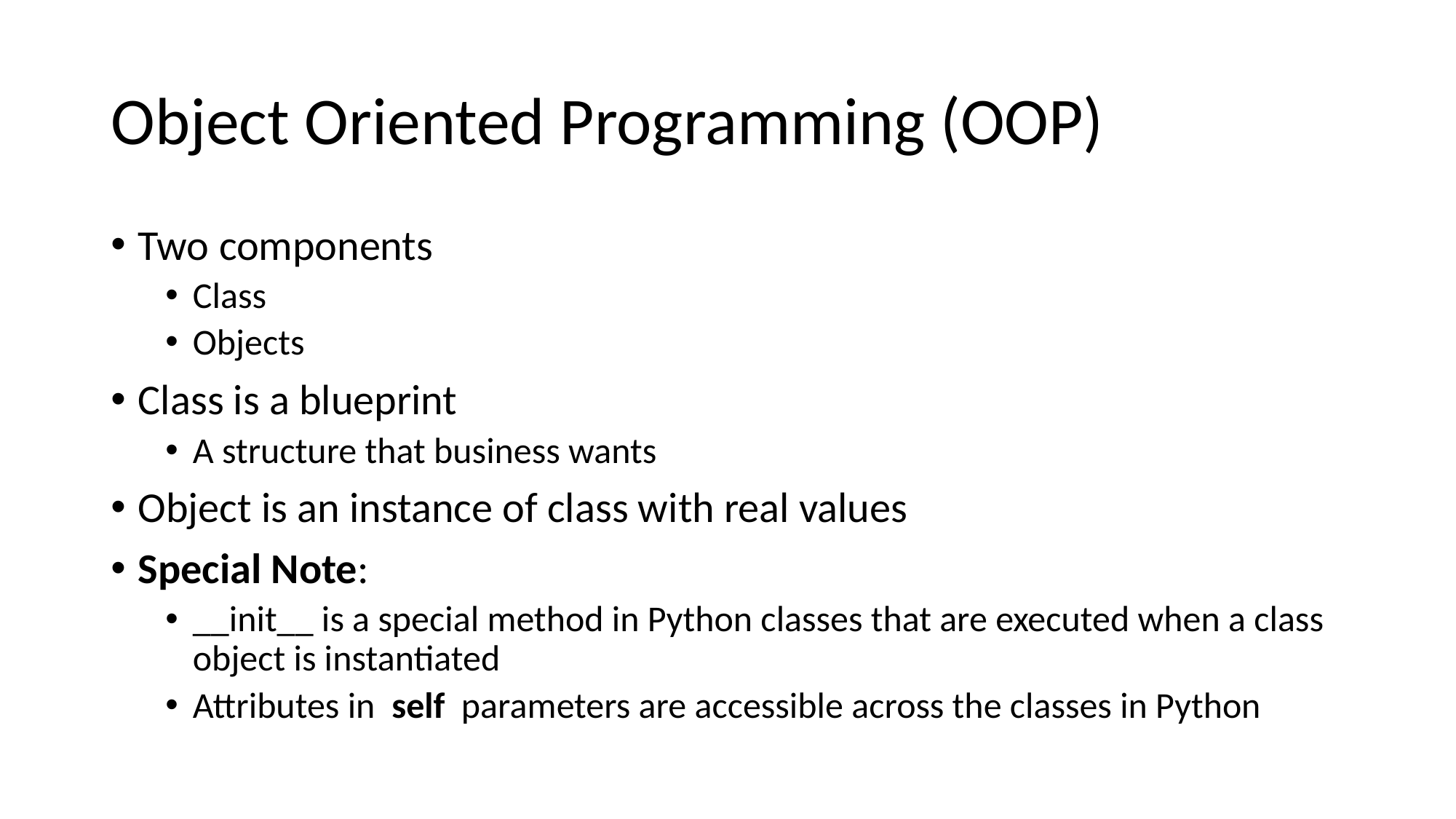

# Object Oriented Programming (OOP)
Two components
Class
Objects
Class is a blueprint
A structure that business wants
Object is an instance of class with real values
Special Note:
__init__ is a special method in Python classes that are executed when a class object is instantiated
Attributes in  self  parameters are accessible across the classes in Python